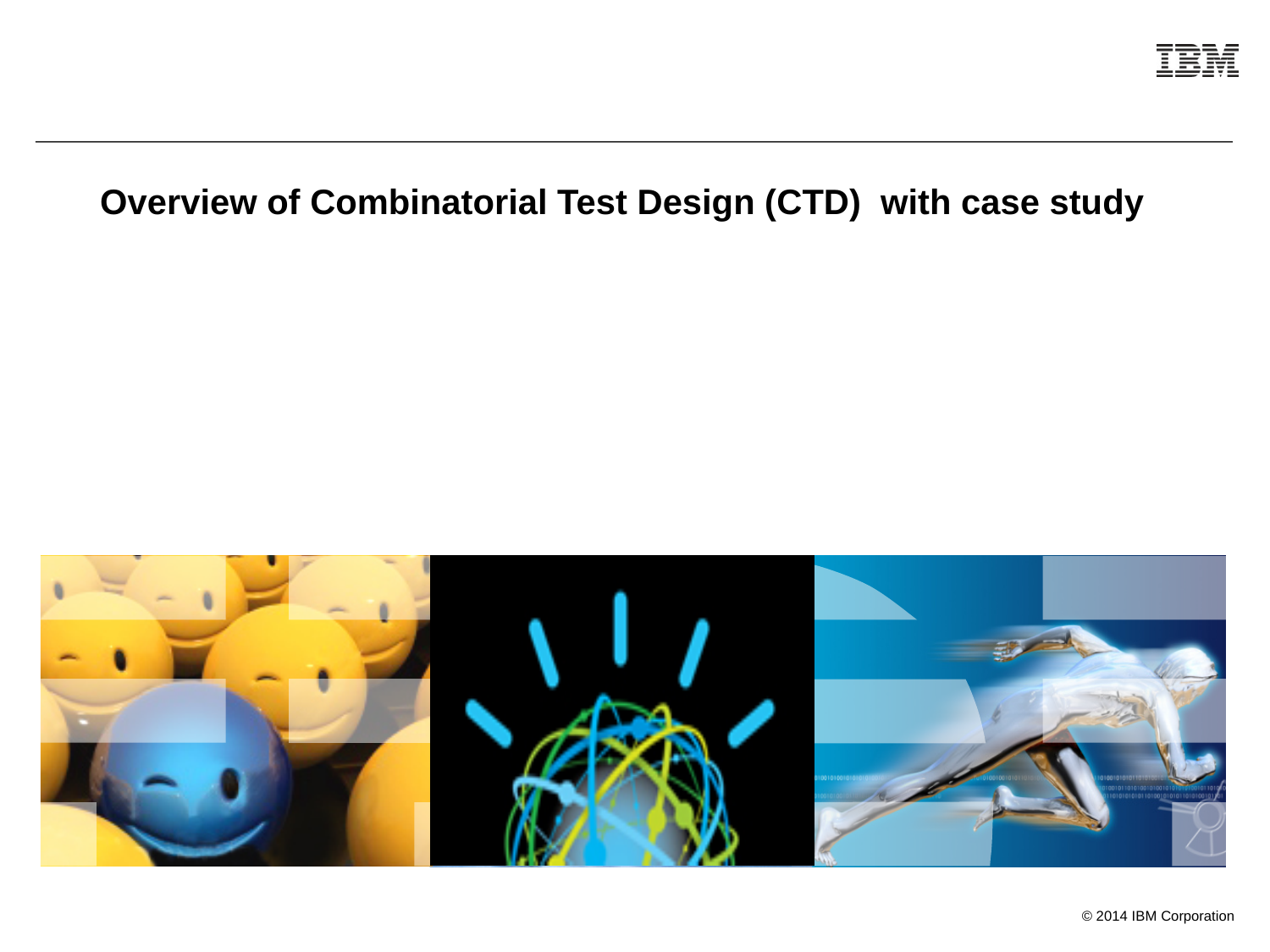

Overview of Combinatorial Test Design (CTD)  with case study